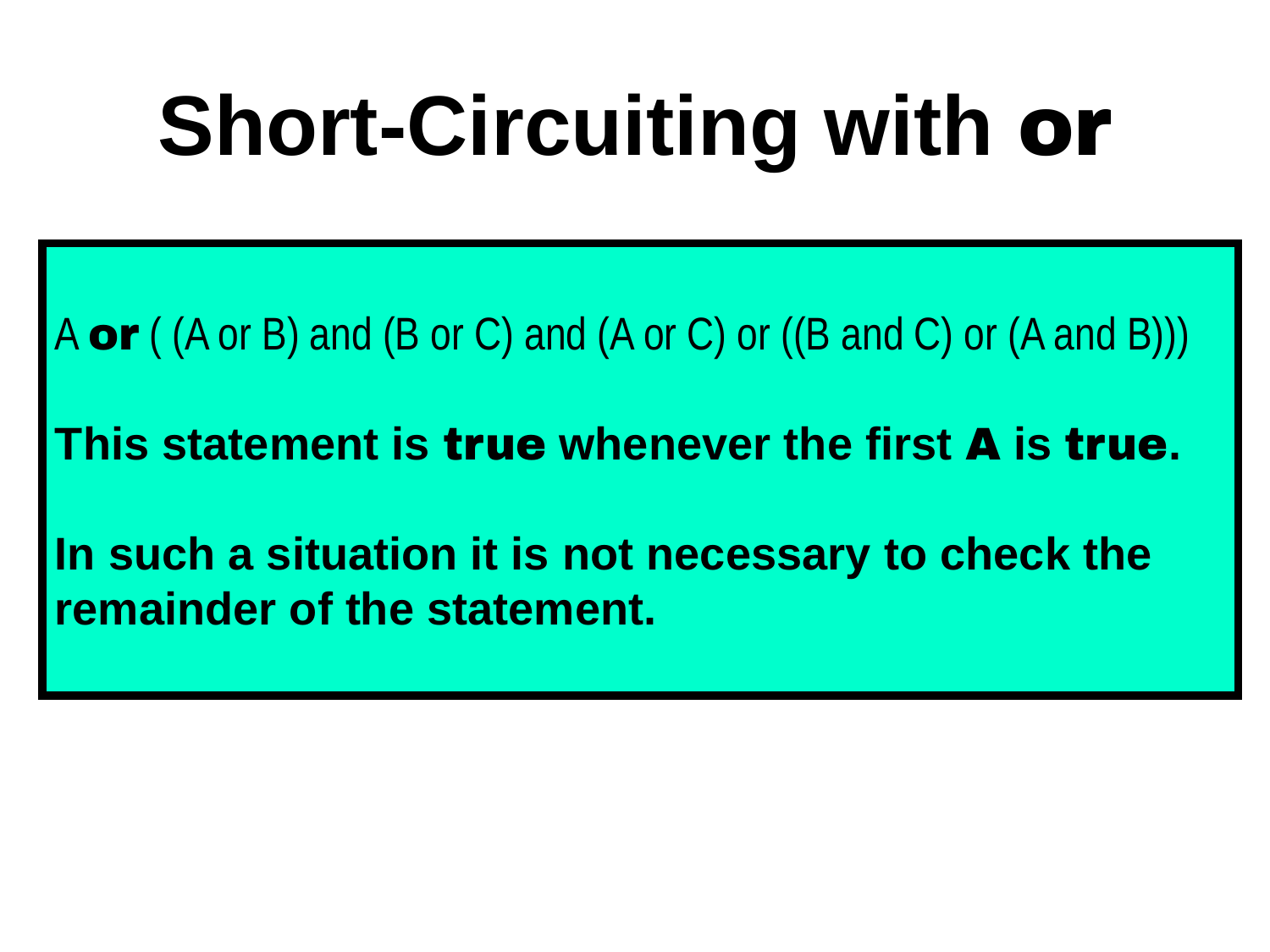

# Short-Circuiting with or

A or ( (A or B) and (B or C) and (A or C) or ((B and C) or (A and B)))

This statement is true whenever the first A is true.

In such a situation it is not necessary to check the remainder of the statement.